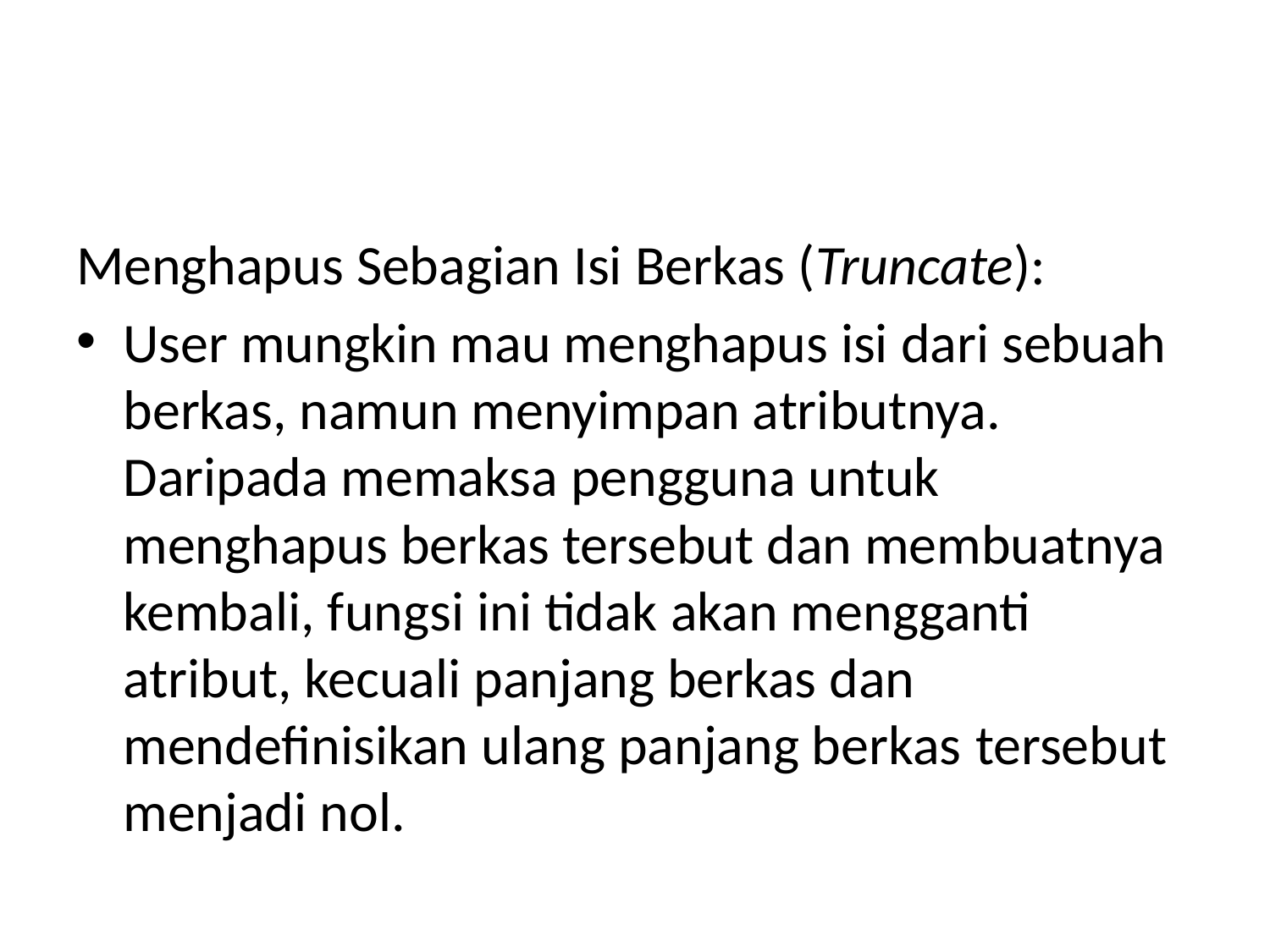

#
Menghapus Sebagian Isi Berkas (Truncate):
User mungkin mau menghapus isi dari sebuah berkas, namun menyimpan atributnya. Daripada memaksa pengguna untuk menghapus berkas tersebut dan membuatnya kembali, fungsi ini tidak akan mengganti atribut, kecuali panjang berkas dan mendefinisikan ulang panjang berkas tersebut menjadi nol.